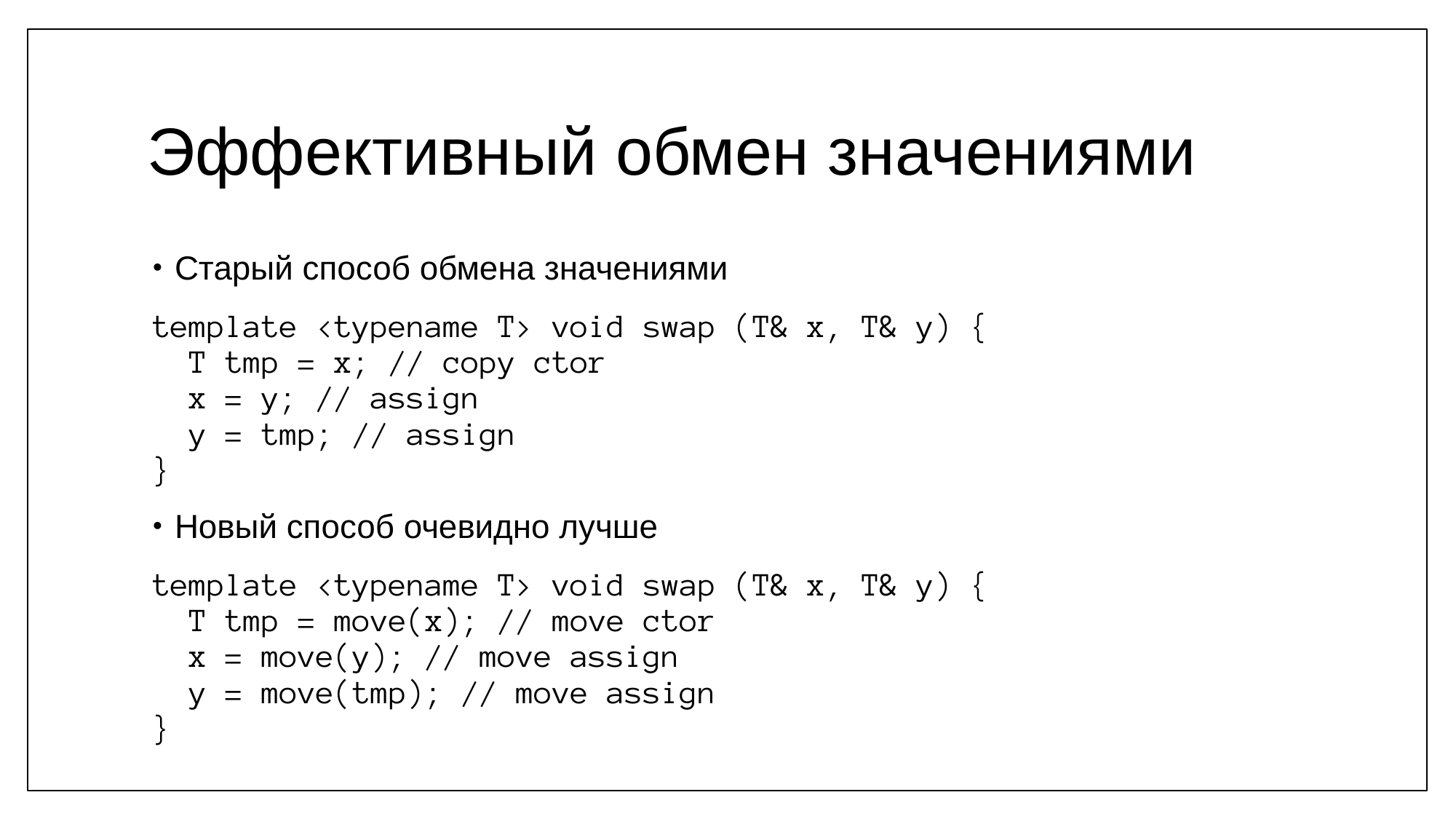

# Эффективный обмен значениями
Старый способ обмена значениями
template <typename T> void swap (T& x, T& y) {
  T tmp = x; // copy ctor
  x = y; // assign
  y = tmp; // assign
}
Новый способ очевидно лучше
template <typename T> void swap (T& x, T& y) {
  T tmp = move(x); // move ctor
  x = move(y); // move assign
  y = move(tmp); // move assign
}